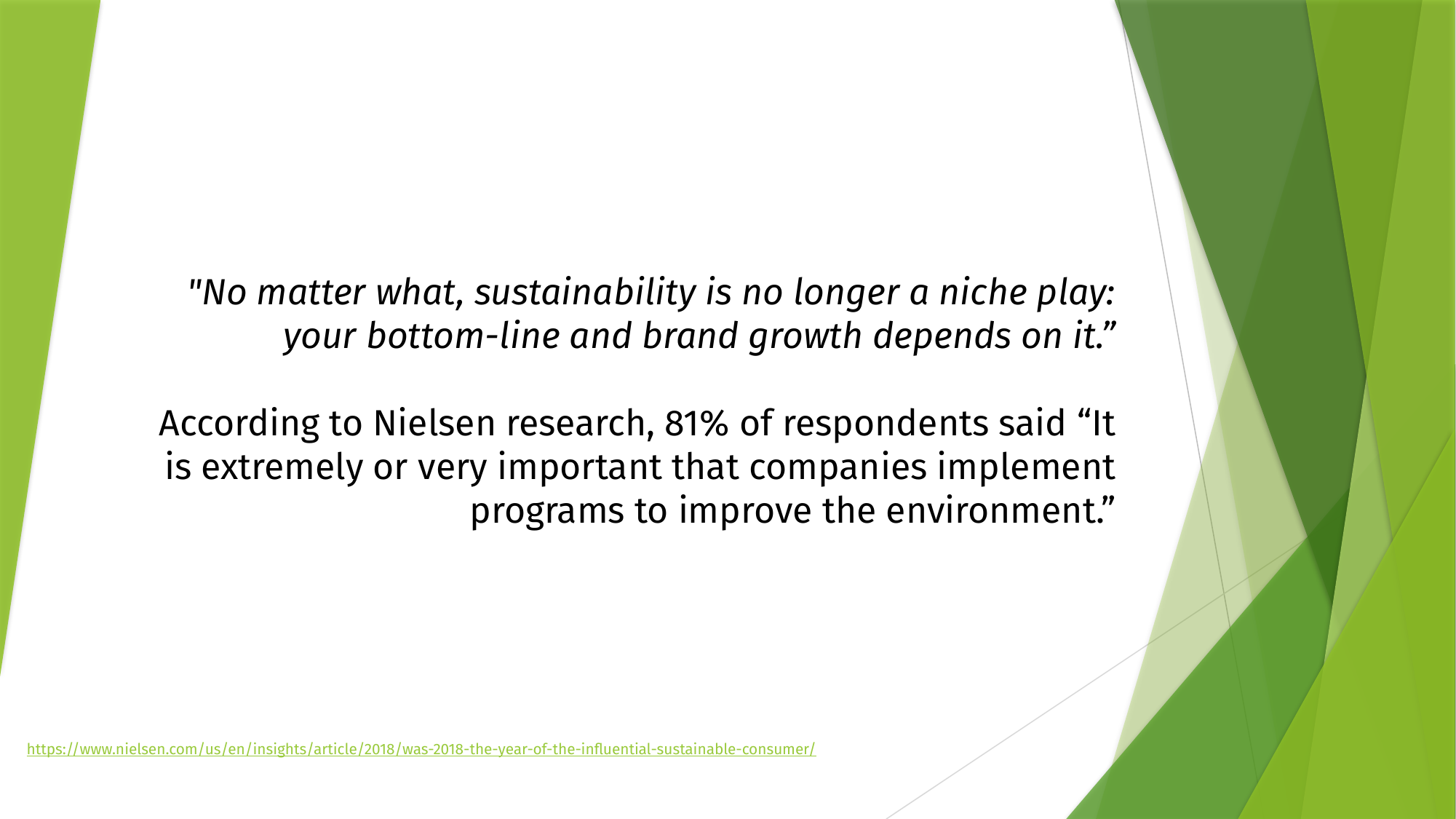

# "No matter what, sustainability is no longer a niche play: your bottom-line and brand growth depends on it.” According to Nielsen research, 81% of respondents said “It is extremely or very important that companies implement programs to improve the environment.”
https://www.nielsen.com/us/en/insights/article/2018/was-2018-the-year-of-the-influential-sustainable-consumer/